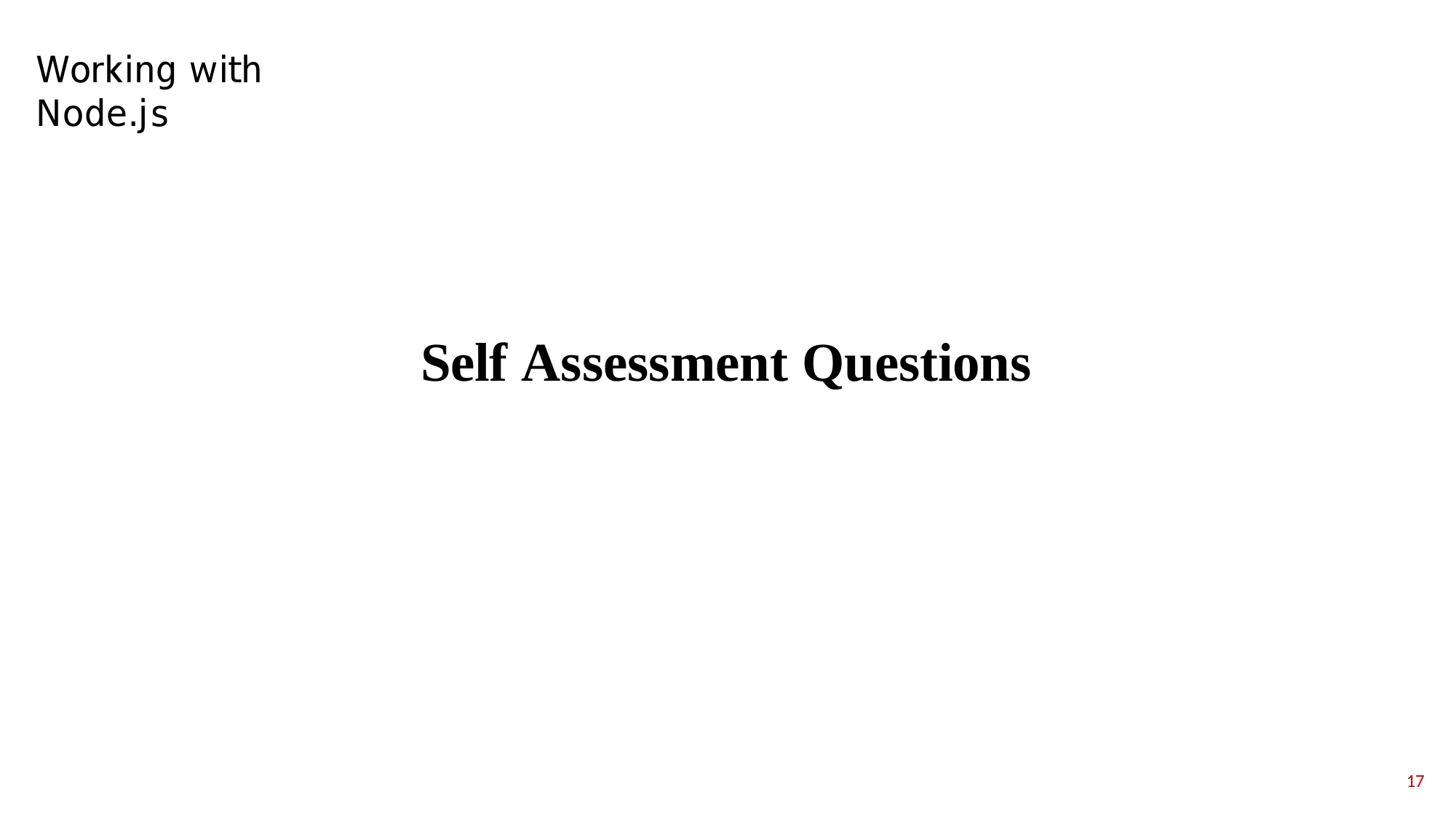

# Working with Node.js
Self Assessment Questions
17